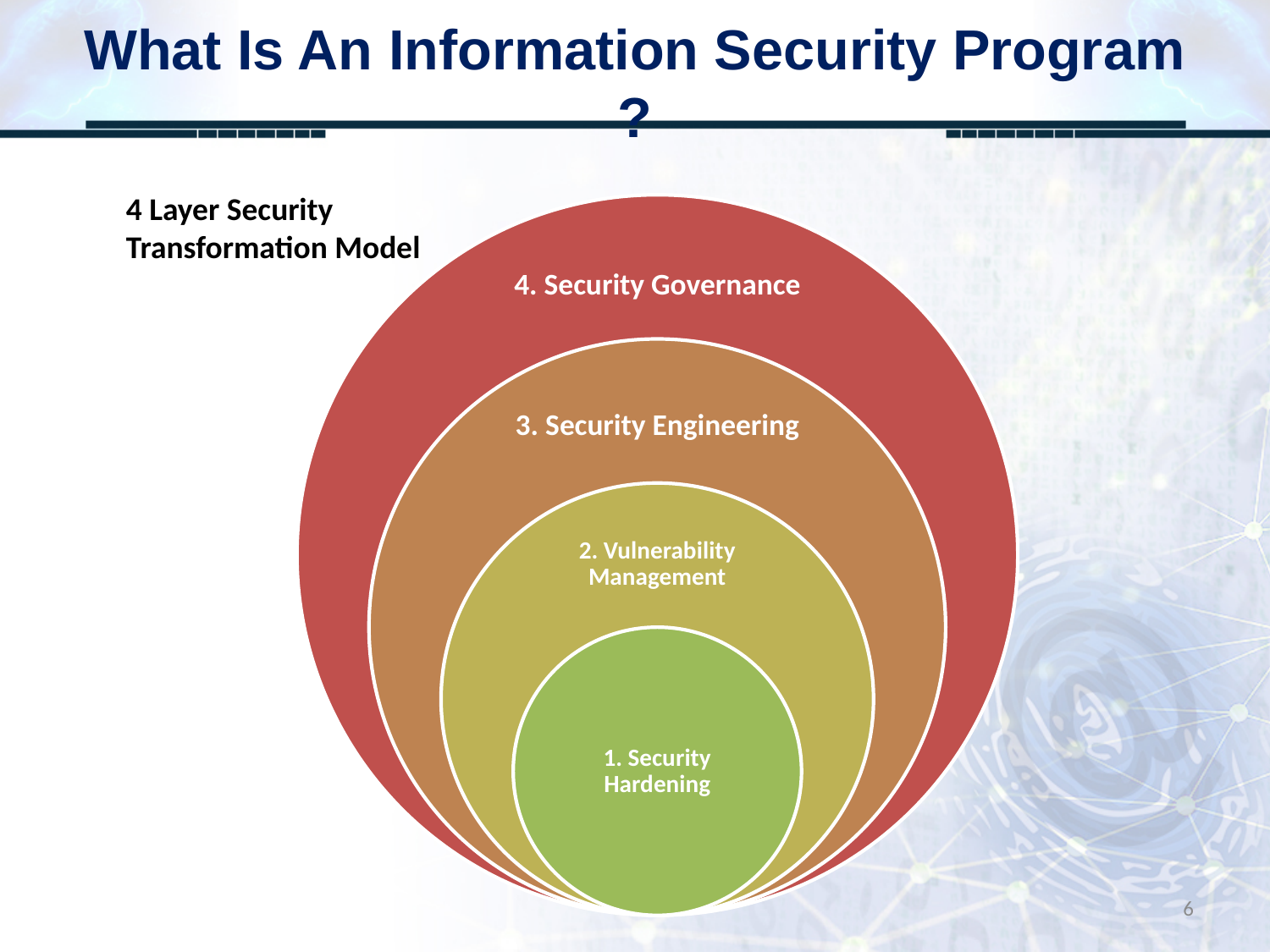

# What Is An Information Security Program ?
4 Layer Security
Transformation Model
4. Security Governance
3. Security Engineering
2. Vulnerability Management
1. Security Hardening
6